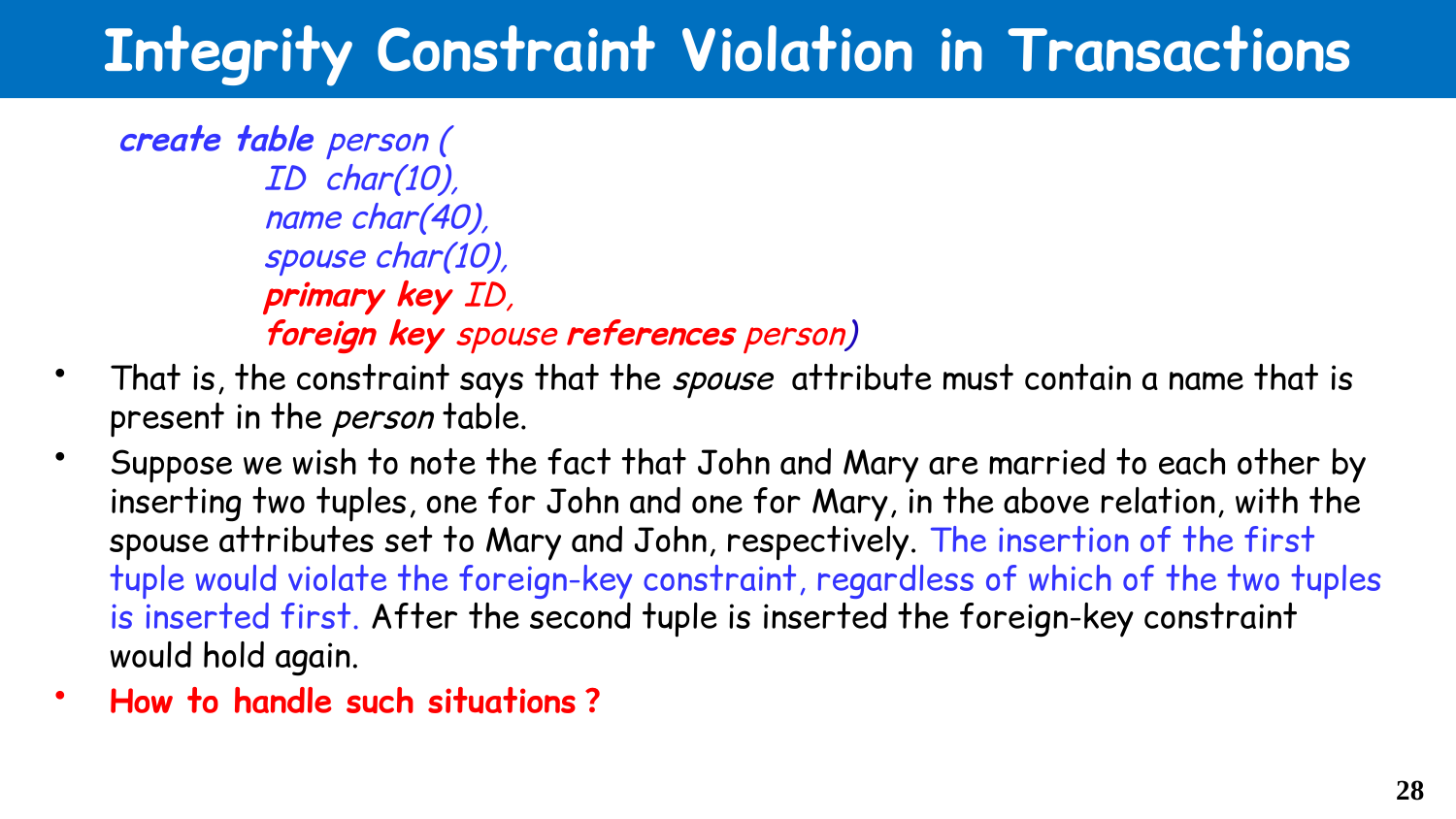

# Integrity Constraint Violation in Transactions
create table person (
	ID  char(10),
	name char(40),
	spouse char(10),
	primary key ID,
	foreign key spouse references person)
That is, the constraint says that the spouse  attribute must contain a name that is present in the person table.
Suppose we wish to note the fact that John and Mary are married to each other by inserting two tuples, one for John and one for Mary, in the above relation, with the spouse attributes set to Mary and John, respectively. The insertion of the first tuple would violate the foreign-key constraint, regardless of which of the two tuples is inserted first. After the second tuple is inserted the foreign-key constraint would hold again.
How to handle such situations？